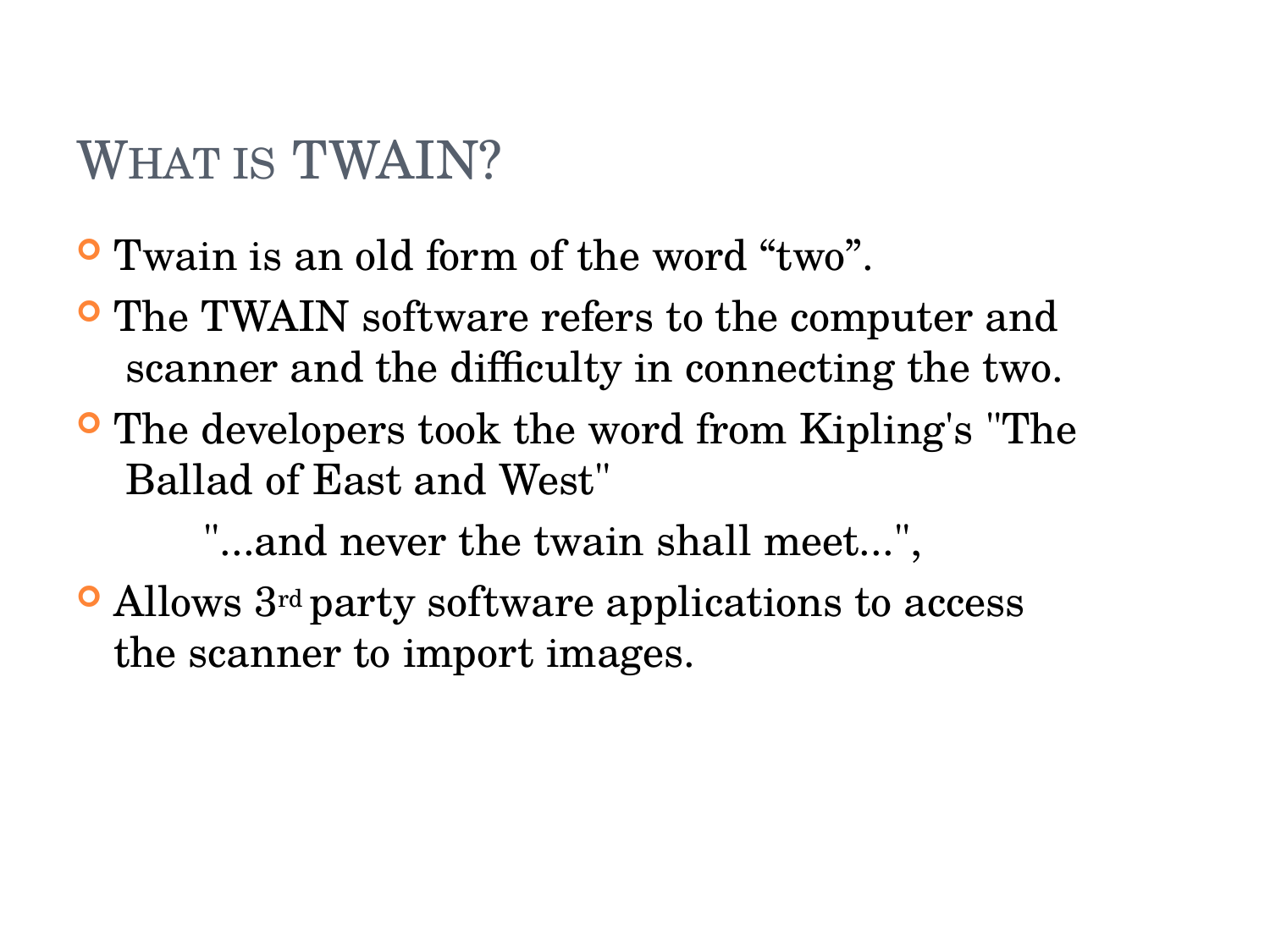

# WHAT IS TWAIN?
Twain is an old form of the word “two”.
The TWAIN software refers to the computer and  scanner and the difficulty in connecting the two.
The developers took the word from Kipling's "The  Ballad of East and West"
"...and never the twain shall meet...",
Allows 3rd party software applications to access  the scanner to import images.
49